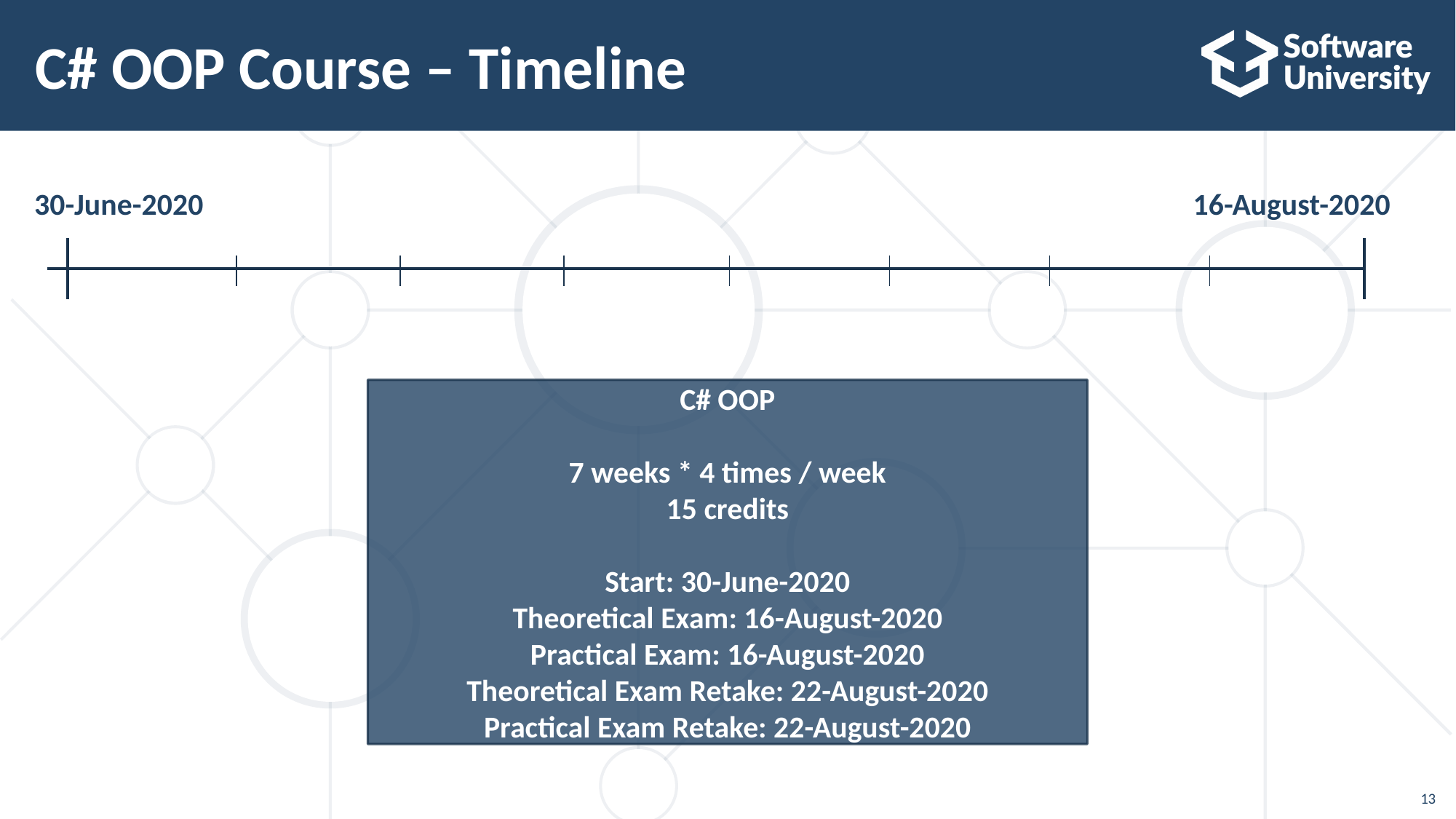

# C# OOP Course – Timeline
30-June-2020
  16-August-2020
C# OOP

7 weeks * 4 times / week
15 credits

Start: 30-June-2020
Theoretical Exam: 16-August-2020
Practical Exam: 16-August-2020
Theoretical Exam Retake: 22-August-2020
Practical Exam Retake: 22-August-2020
13